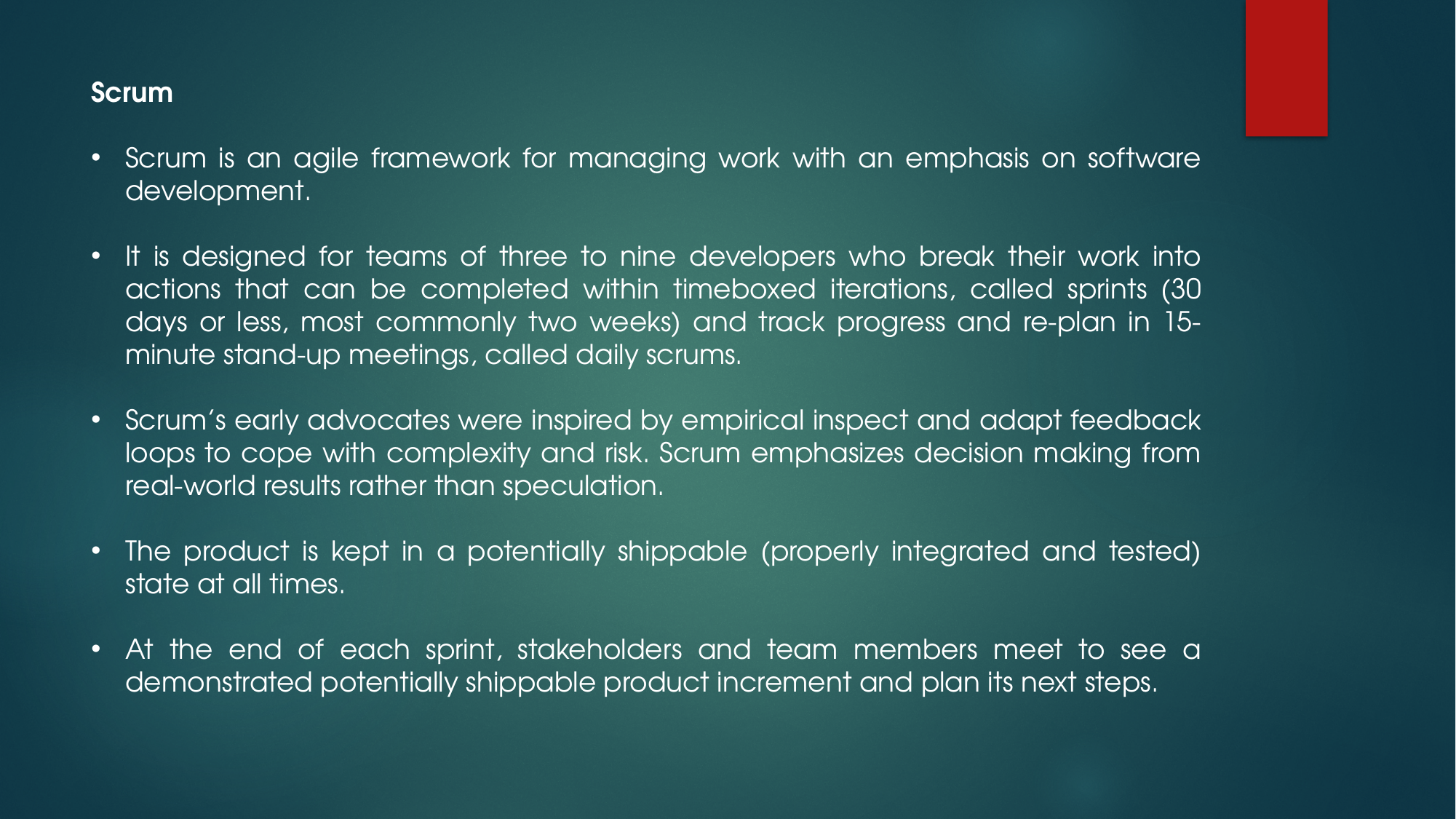

Scrum

Scrum is an agile framework for managing work with an emphasis on software development.

It is designed for teams of three to nine developers who break their work into actions that can be completed within timeboxed iterations, called sprints (30 days or less, most commonly two weeks) and track progress and re-plan in 15-minute stand-up meetings, called daily scrums.

Scrum’s early advocates were inspired by empirical inspect and adapt feedback loops to cope with complexity and risk. Scrum emphasizes decision making from real-world results rather than speculation.

The product is kept in a potentially shippable (properly integrated and tested) state at all times.

At the end of each sprint, stakeholders and team members meet to see a demonstrated potentially shippable product increment and plan its next steps.